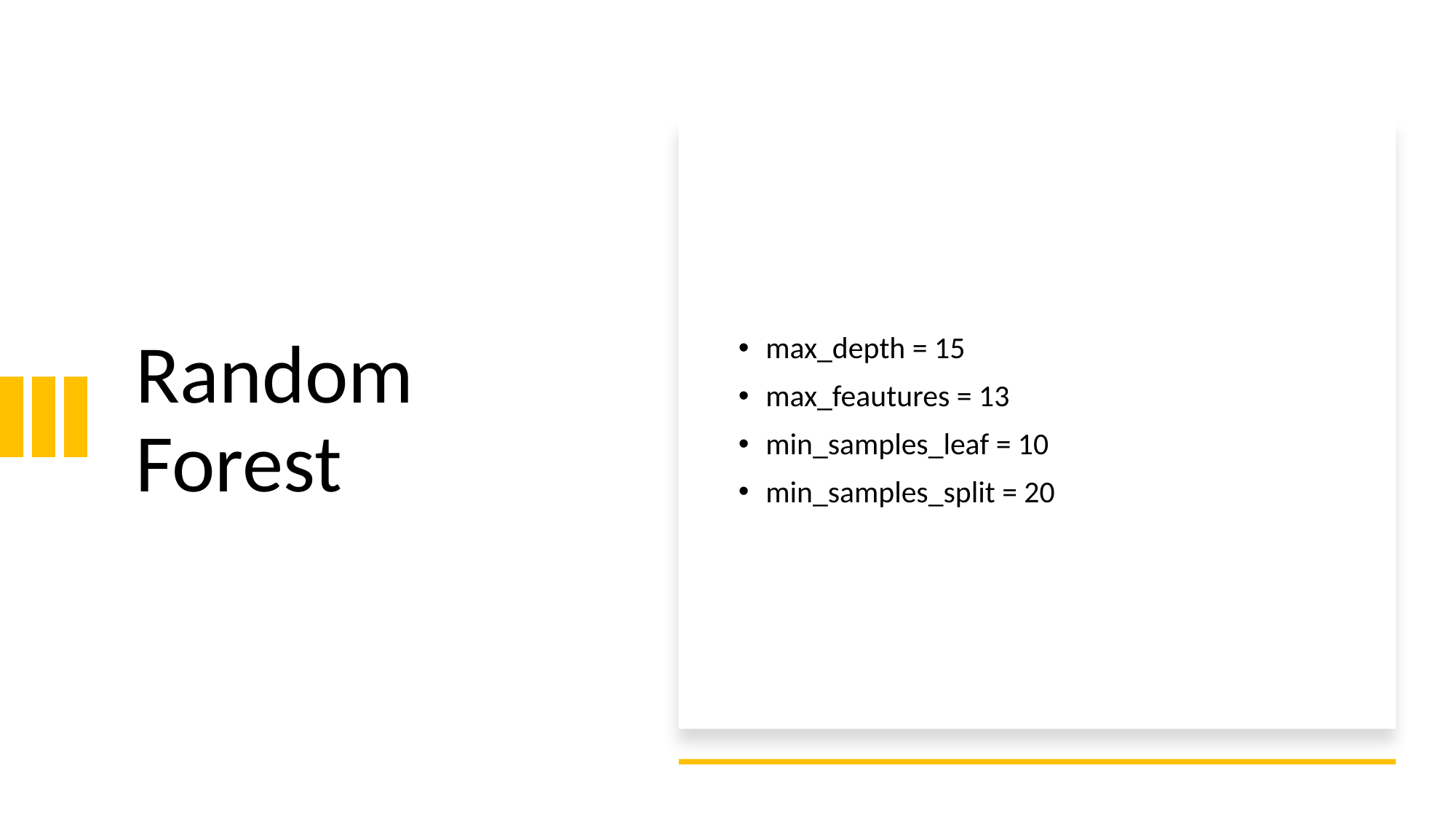

# Random Forest
max_depth = 15
max_feautures = 13
min_samples_leaf = 10
min_samples_split = 20